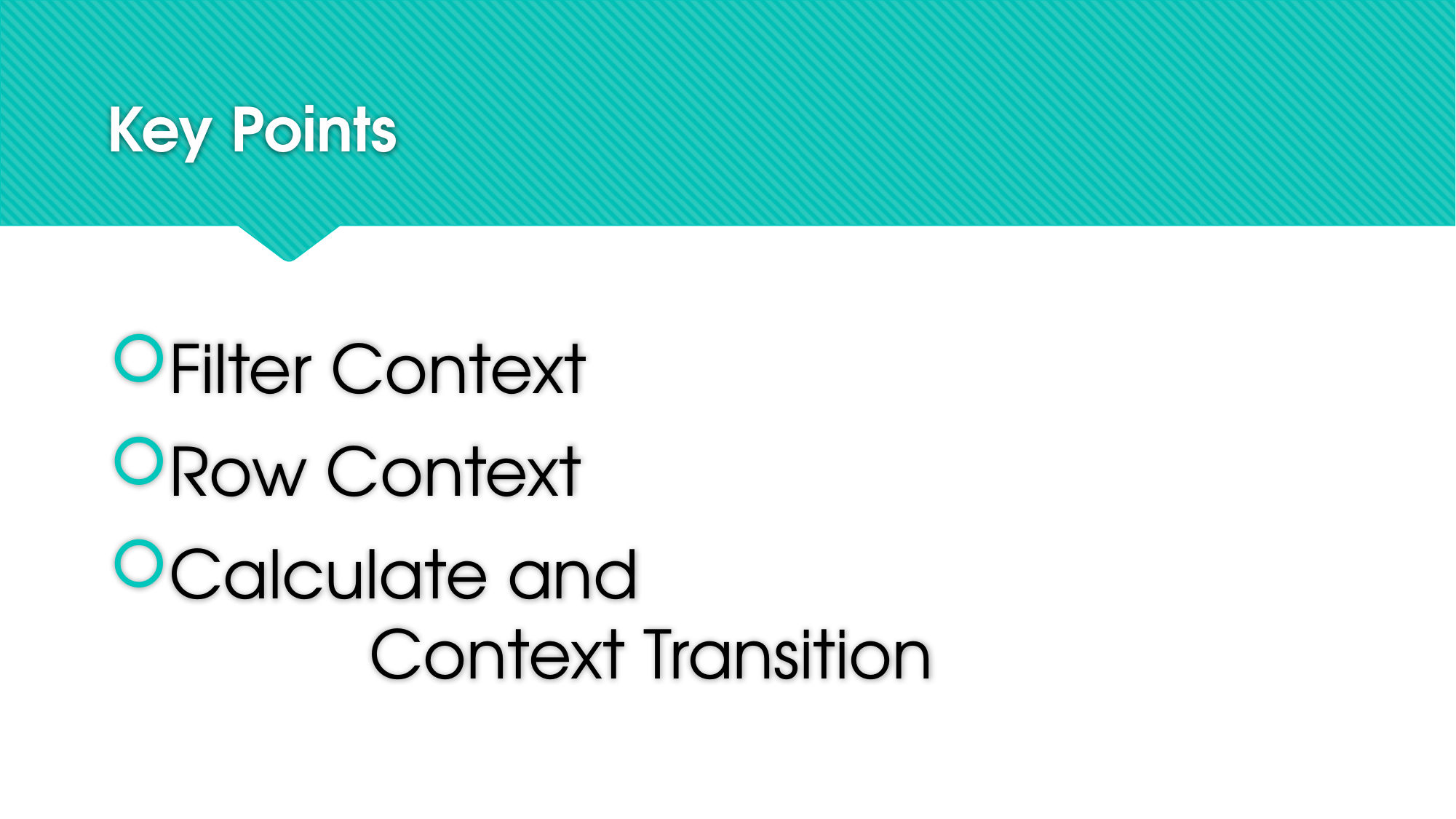

# Key Points
Filter Context
Row Context
Calculate and
		Context Transition